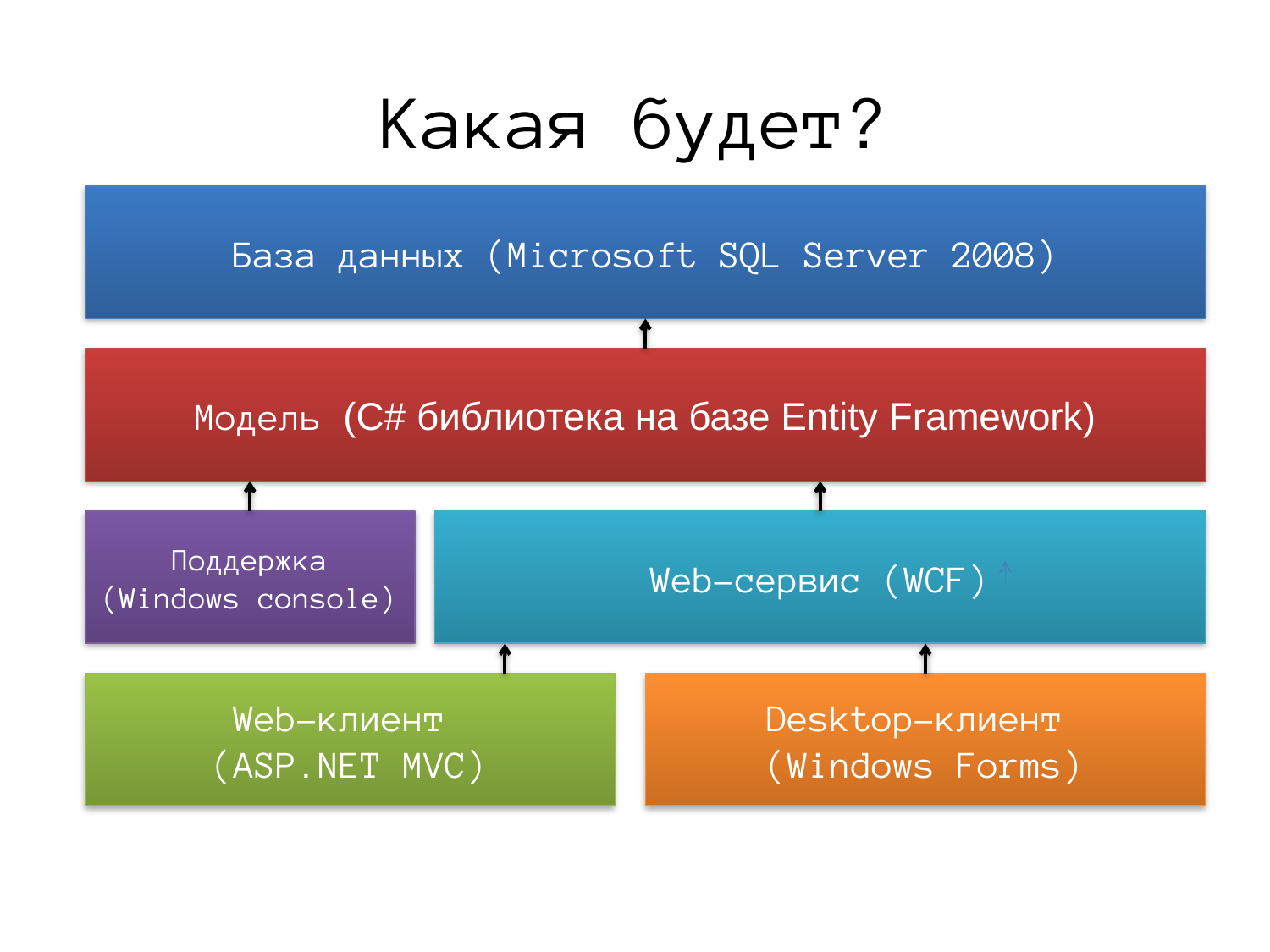

# Какая будет?
База данных (Microsoft SQL Server 2008)
Модель (C# библиотека на базе Entity Framework)

Поддержка
(Windows console)

Web-сервис (WCF)
Web-клиент
(ASP.NET MVC)
Desktop-клиент
(Windows Forms)